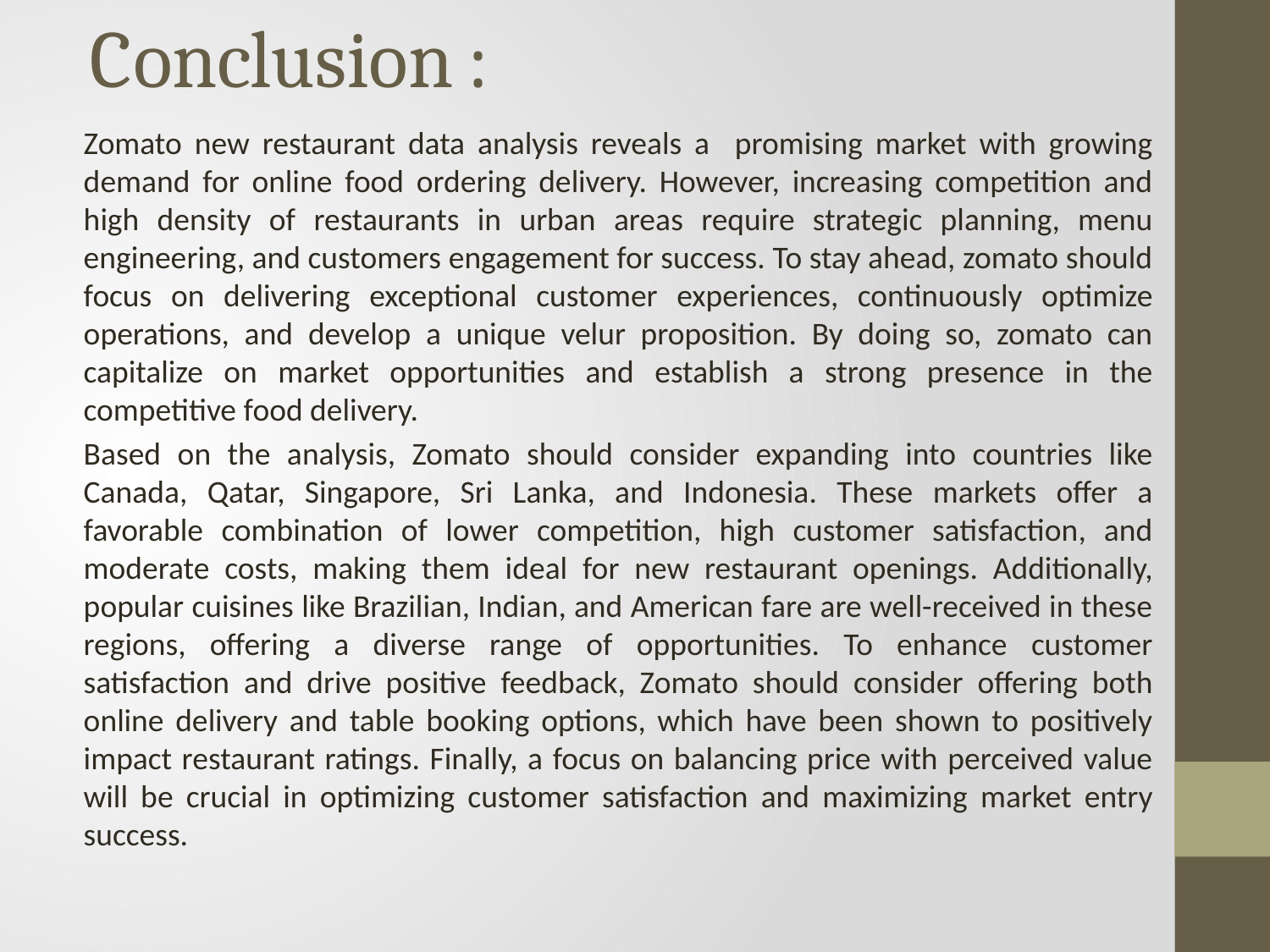

# Conclusion :
Zomato new restaurant data analysis reveals a  promising market with growing demand for online food ordering delivery. However, increasing competition and high density of restaurants in urban areas require strategic planning, menu engineering, and customers engagement for success. To stay ahead, zomato should focus on delivering exceptional customer experiences, continuously optimize operations, and develop a unique velur proposition. By doing so, zomato can capitalize on market opportunities and establish a strong presence in the competitive food delivery.
Based on the analysis, Zomato should consider expanding into countries like Canada, Qatar, Singapore, Sri Lanka, and Indonesia. These markets offer a favorable combination of lower competition, high customer satisfaction, and moderate costs, making them ideal for new restaurant openings. Additionally, popular cuisines like Brazilian, Indian, and American fare are well-received in these regions, offering a diverse range of opportunities. To enhance customer satisfaction and drive positive feedback, Zomato should consider offering both online delivery and table booking options, which have been shown to positively impact restaurant ratings. Finally, a focus on balancing price with perceived value will be crucial in optimizing customer satisfaction and maximizing market entry success.